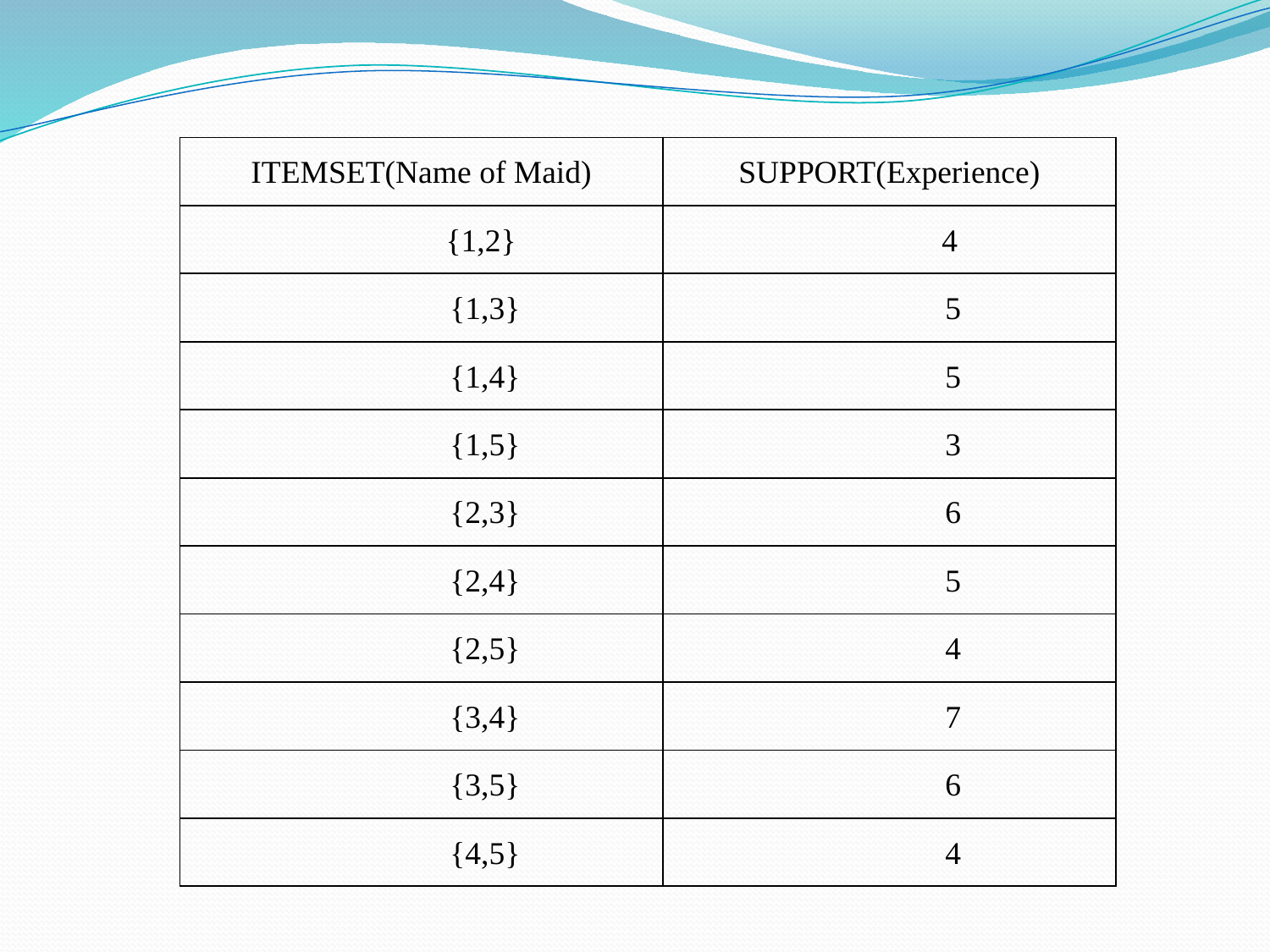

| ITEMSET(Name of Maid) | SUPPORT(Experience) |
| --- | --- |
| {1,2} | 4 |
| {1,3} | 5 |
| {1,4} | 5 |
| {1,5} | 3 |
| {2,3} | 6 |
| {2,4} | 5 |
| {2,5} | 4 |
| {3,4} | 7 |
| {3,5} | 6 |
| {4,5} | 4 |